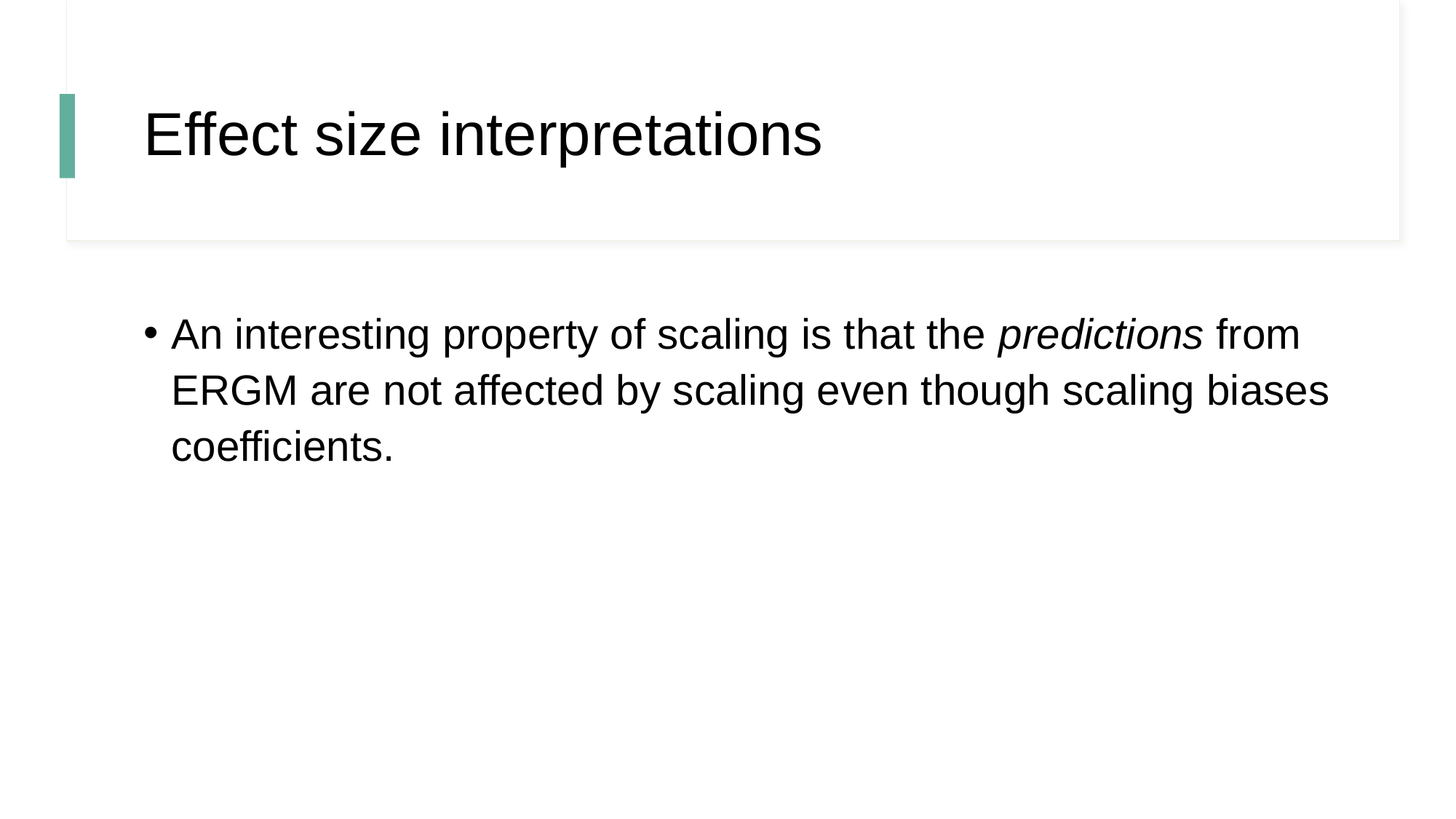

# Effect size interpretations
An interesting property of scaling is that the predictions from ERGM are not affected by scaling even though scaling biases coefficients.